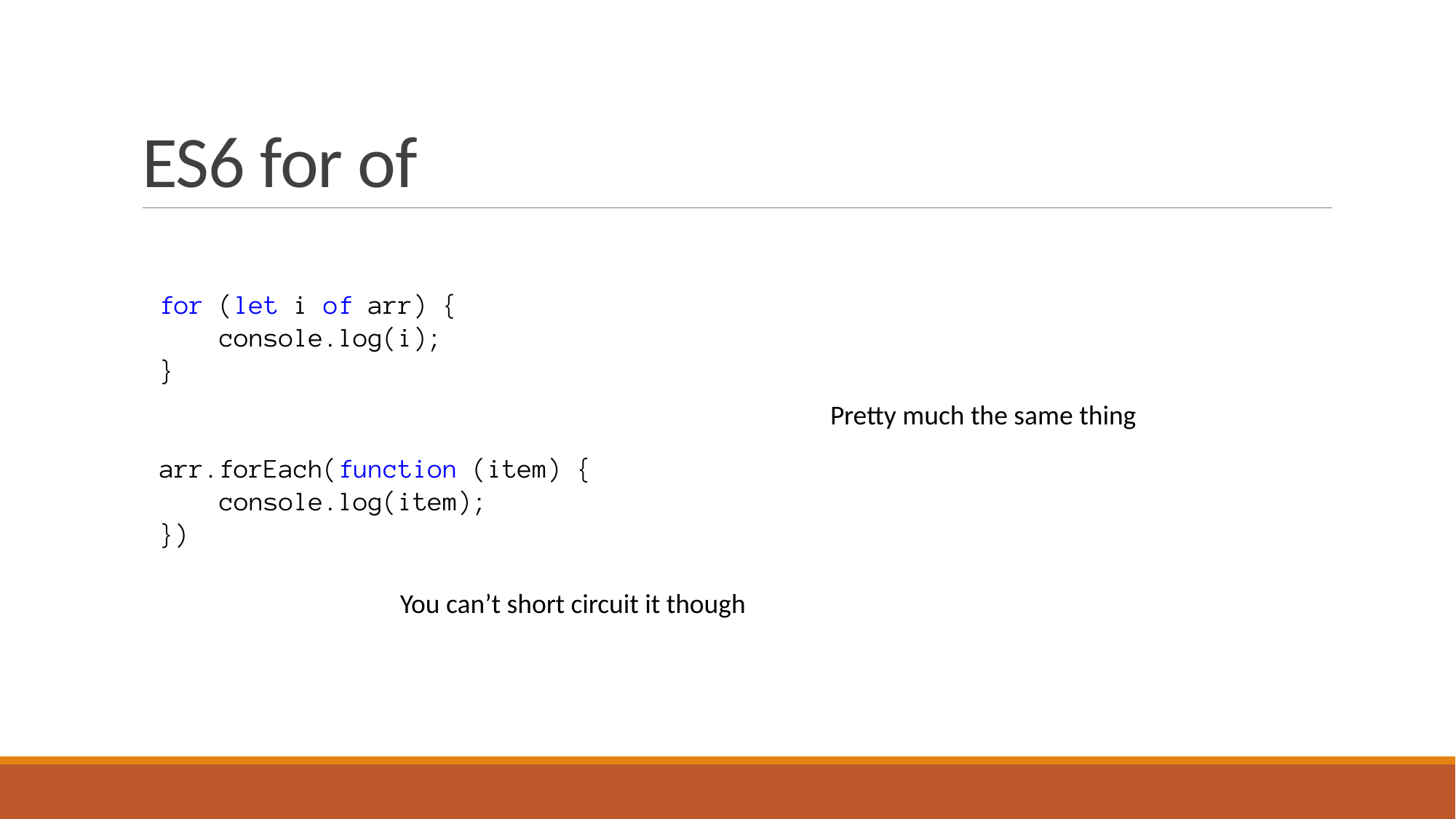

# ES6 for of
for (let i of arr) {
    console.log(i);
}

arr.forEach(function (item) {
    console.log(item);
})
Pretty much the same thing
You can’t short circuit it though